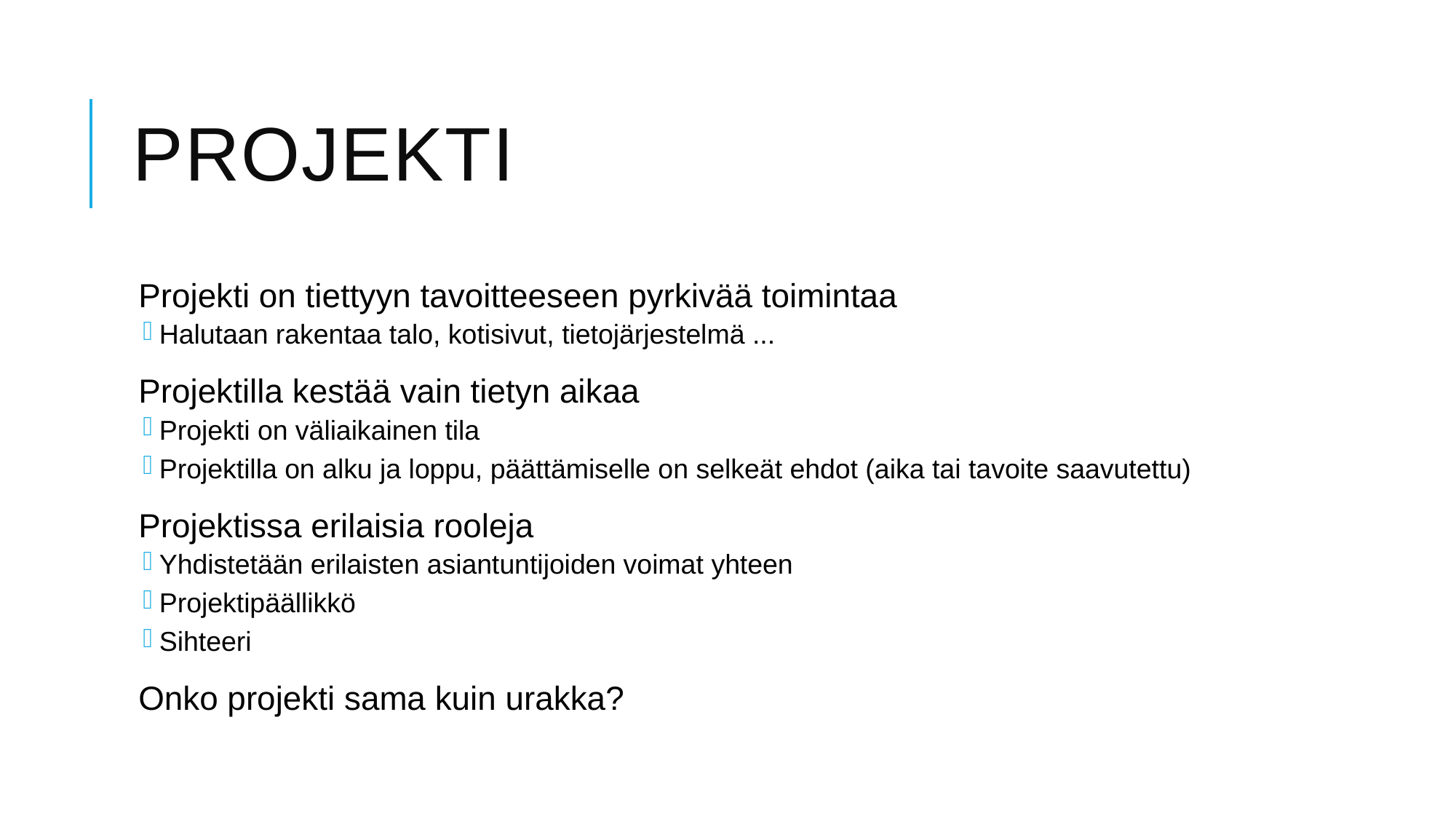

# Projekti
Projekti on tiettyyn tavoitteeseen pyrkivää toimintaa
Halutaan rakentaa talo, kotisivut, tietojärjestelmä ...
Projektilla kestää vain tietyn aikaa
Projekti on väliaikainen tila
Projektilla on alku ja loppu, päättämiselle on selkeät ehdot (aika tai tavoite saavutettu)
Projektissa erilaisia rooleja
Yhdistetään erilaisten asiantuntijoiden voimat yhteen
Projektipäällikkö
Sihteeri
Onko projekti sama kuin urakka?